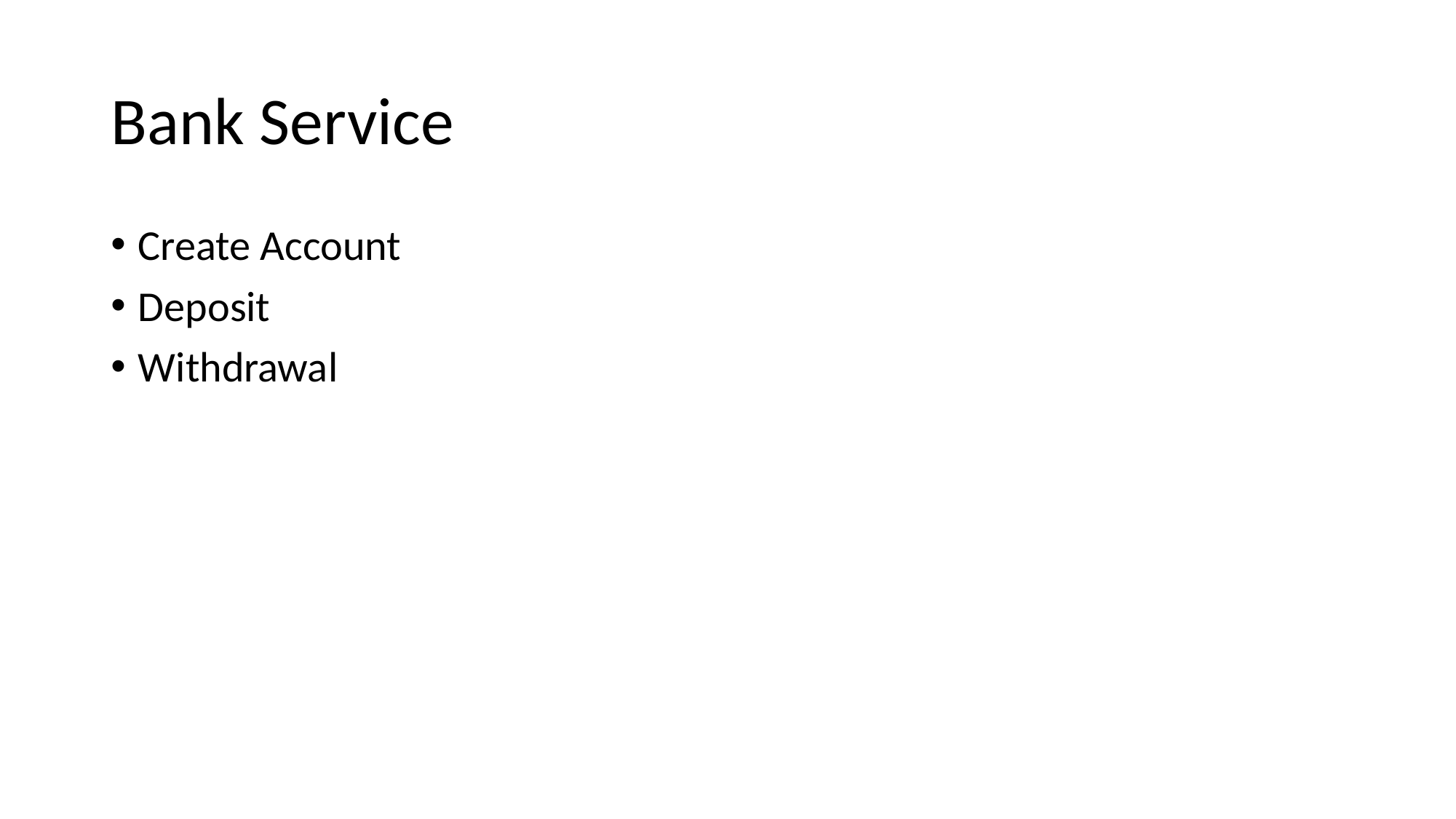

# Bank Service
Create Account
Deposit
Withdrawal